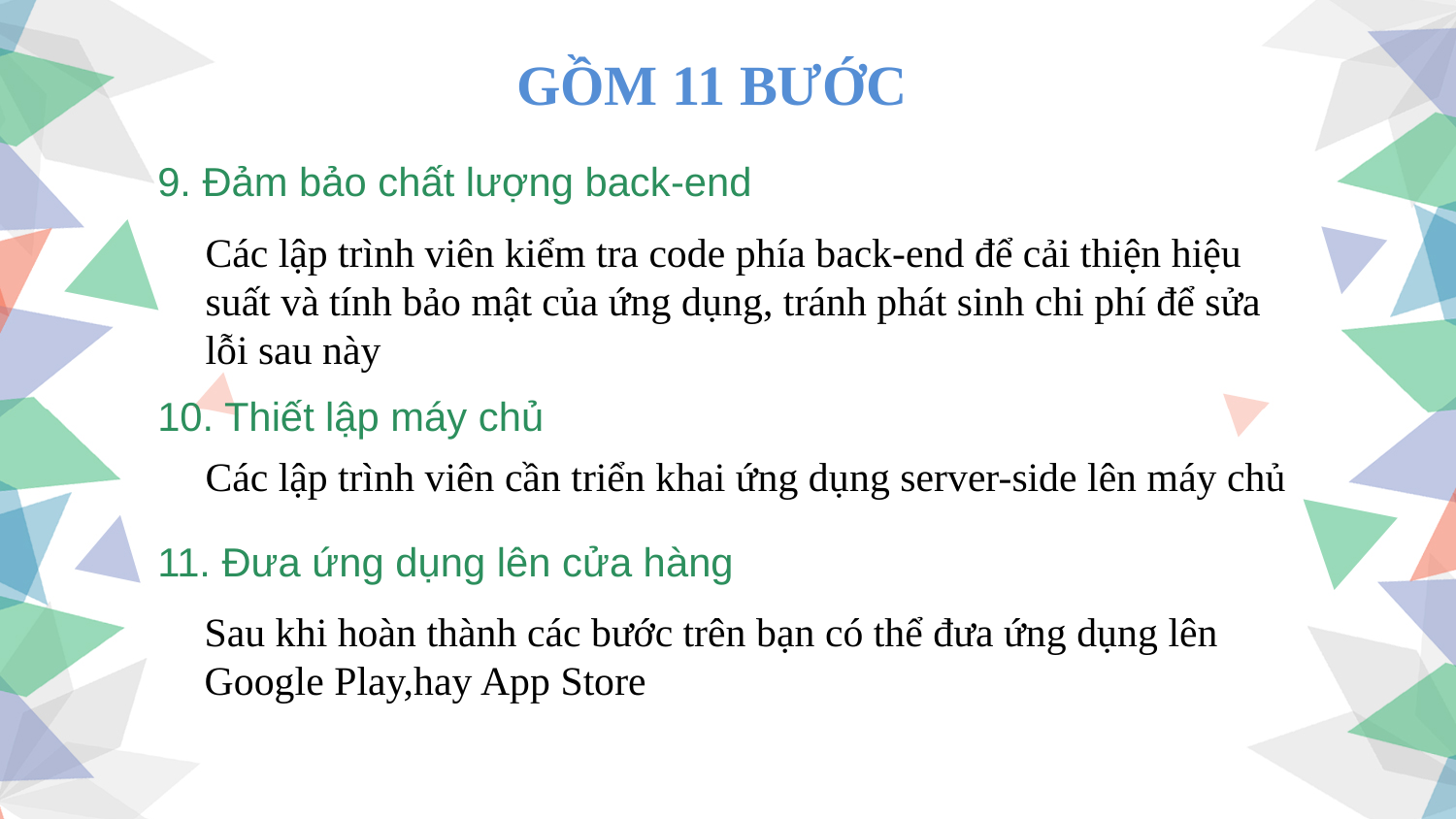

GỒM 11 BƯỚC
9. Đảm bảo chất lượng back-end
Các lập trình viên kiểm tra code phía back-end để cải thiện hiệu
suất và tính bảo mật của ứng dụng, tránh phát sinh chi phí để sửa lỗi sau này
10. Thiết lập máy chủ
Các lập trình viên cần triển khai ứng dụng server-side lên máy chủ
11. Đưa ứng dụng lên cửa hàng
Sau khi hoàn thành các bước trên bạn có thể đưa ứng dụng lên
Google Play,hay App Store